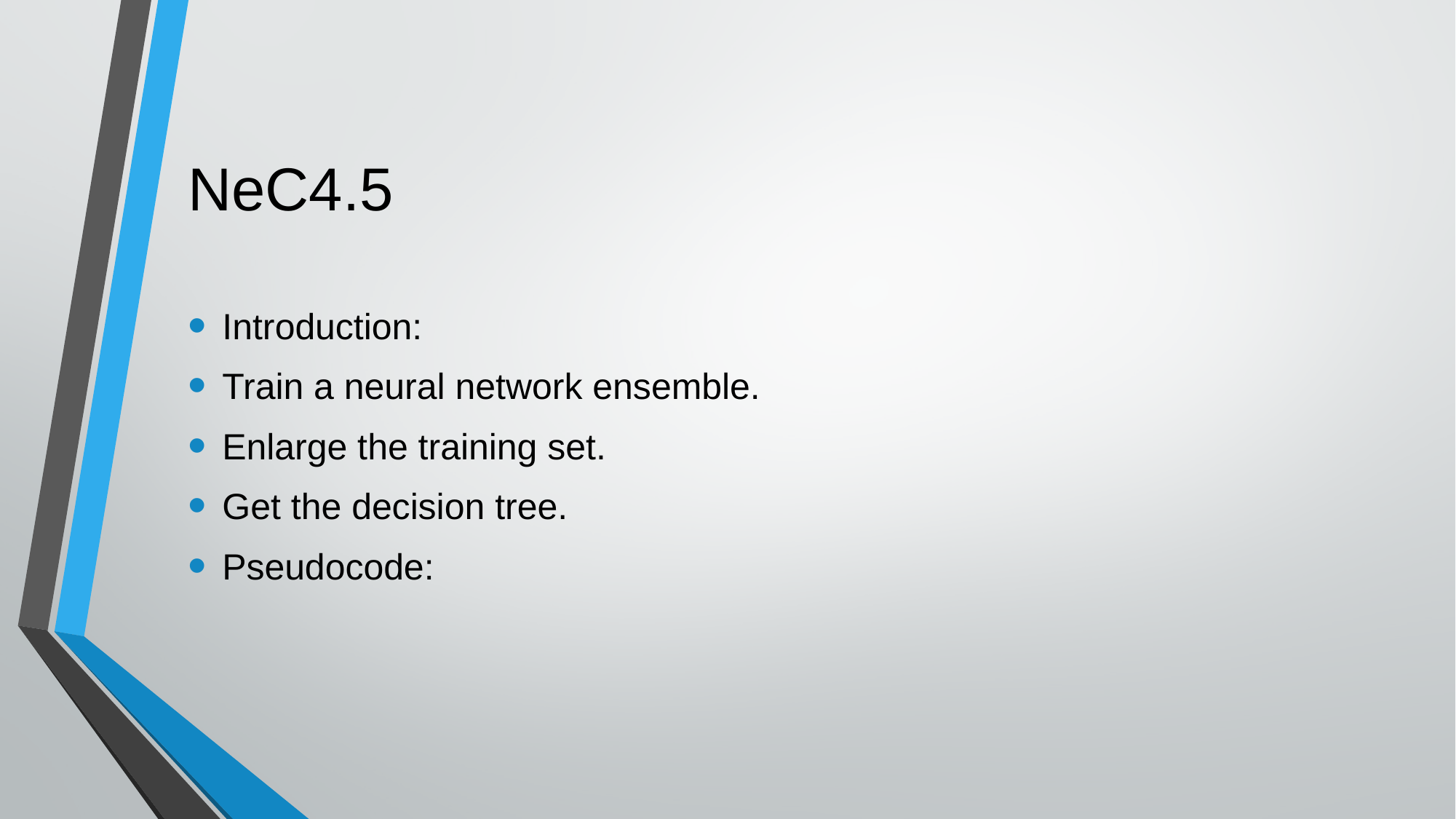

# NeC4.5
Introduction:
Train a neural network ensemble.
Enlarge the training set.
Get the decision tree.
Pseudocode: